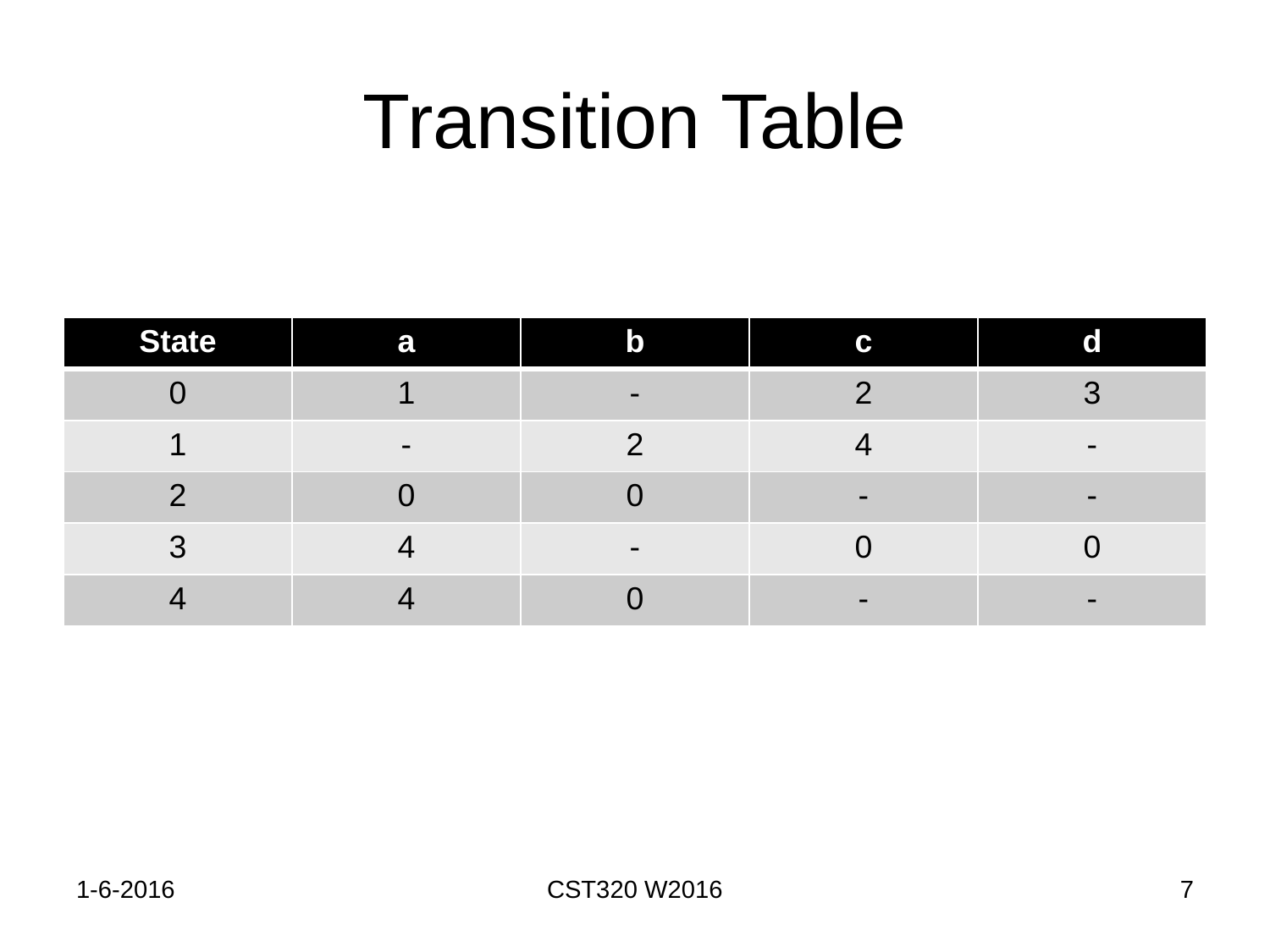

# Transition Table
| State | a | b | c | d |
| --- | --- | --- | --- | --- |
| 0 | 1 | - | 2 | 3 |
| 1 | - | 2 | 4 | - |
| 2 | 0 | 0 | - | - |
| 3 | 4 | - | 0 | 0 |
| 4 | 4 | 0 | - | - |
1-6-2016
CST320 W2016
7